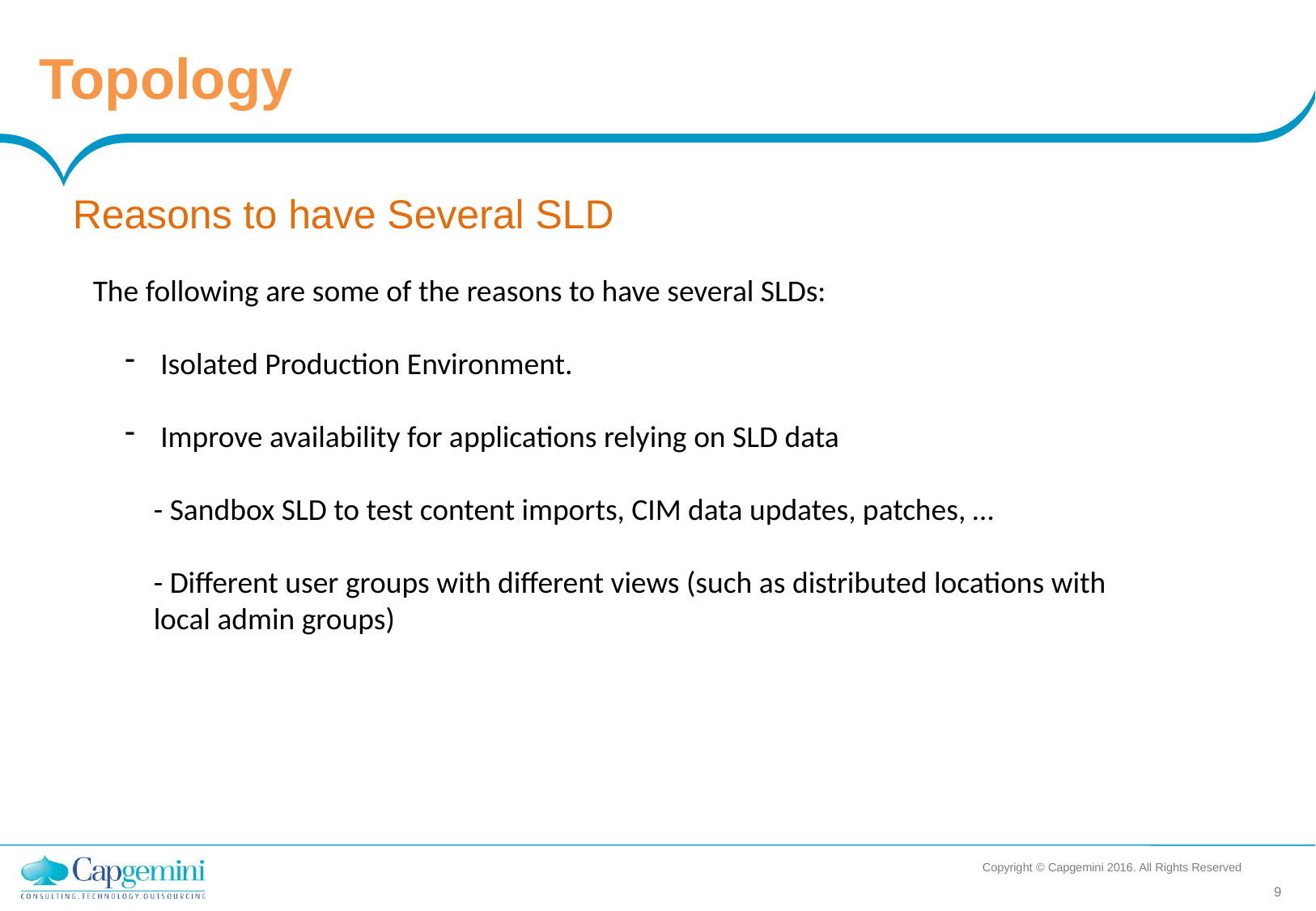

Topology

Reasons to have Several SLD
The following are some of the reasons to have several SLDs:

 Isolated Production Environment.

 Improve availability for applications relying on SLD data

- Sandbox SLD to test content imports, CIM data updates, patches, …

- Different user groups with different views (such as distributed locations with local admin groups)

Copyright © Capgemini 2016. All Rights Reserved
9